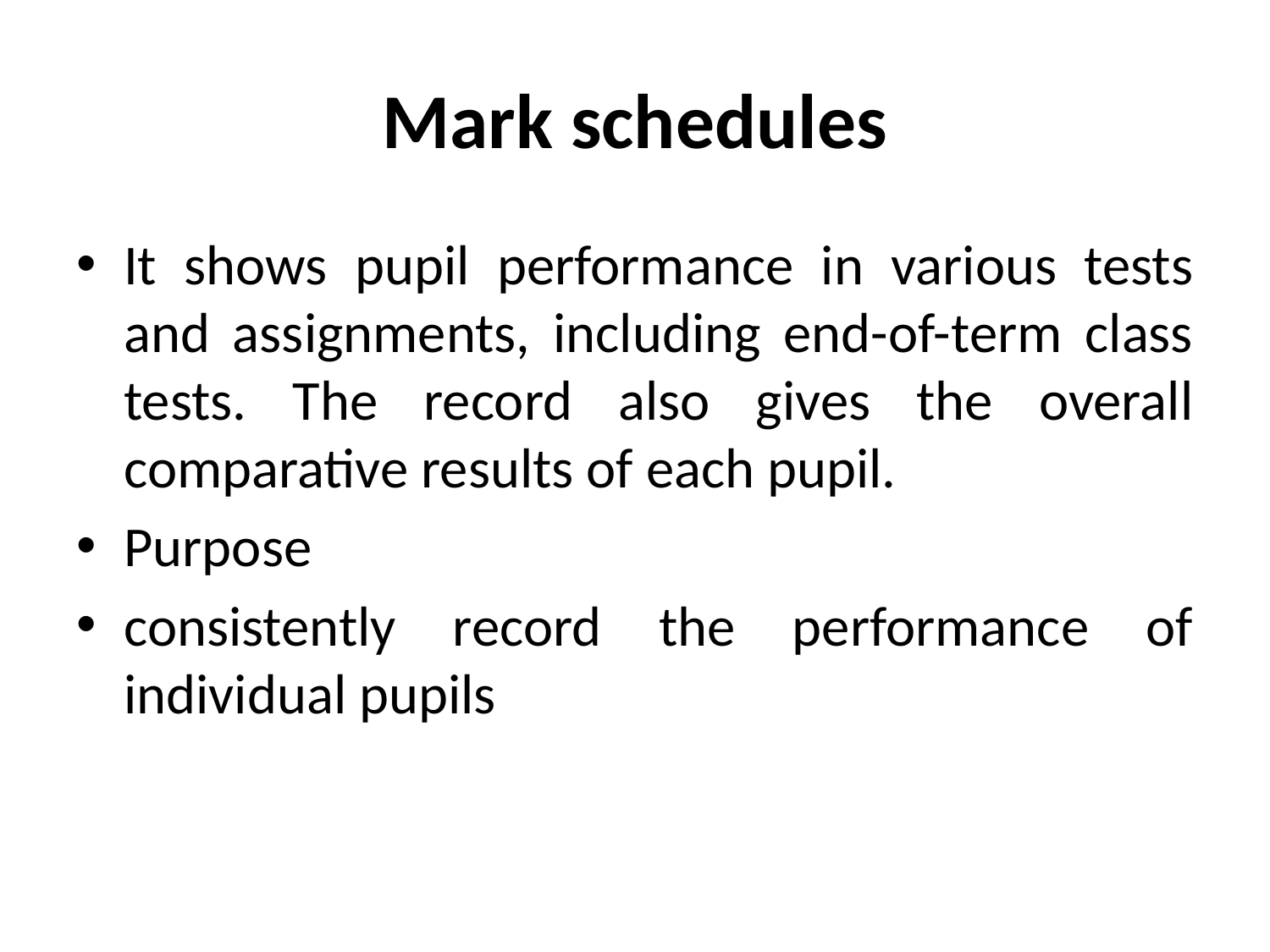

# Mark schedules
It shows pupil performance in various tests and assignments, including end-of-term class tests. The record also gives the overall comparative results of each pupil.
Purpose
consistently record the performance of individual pupils